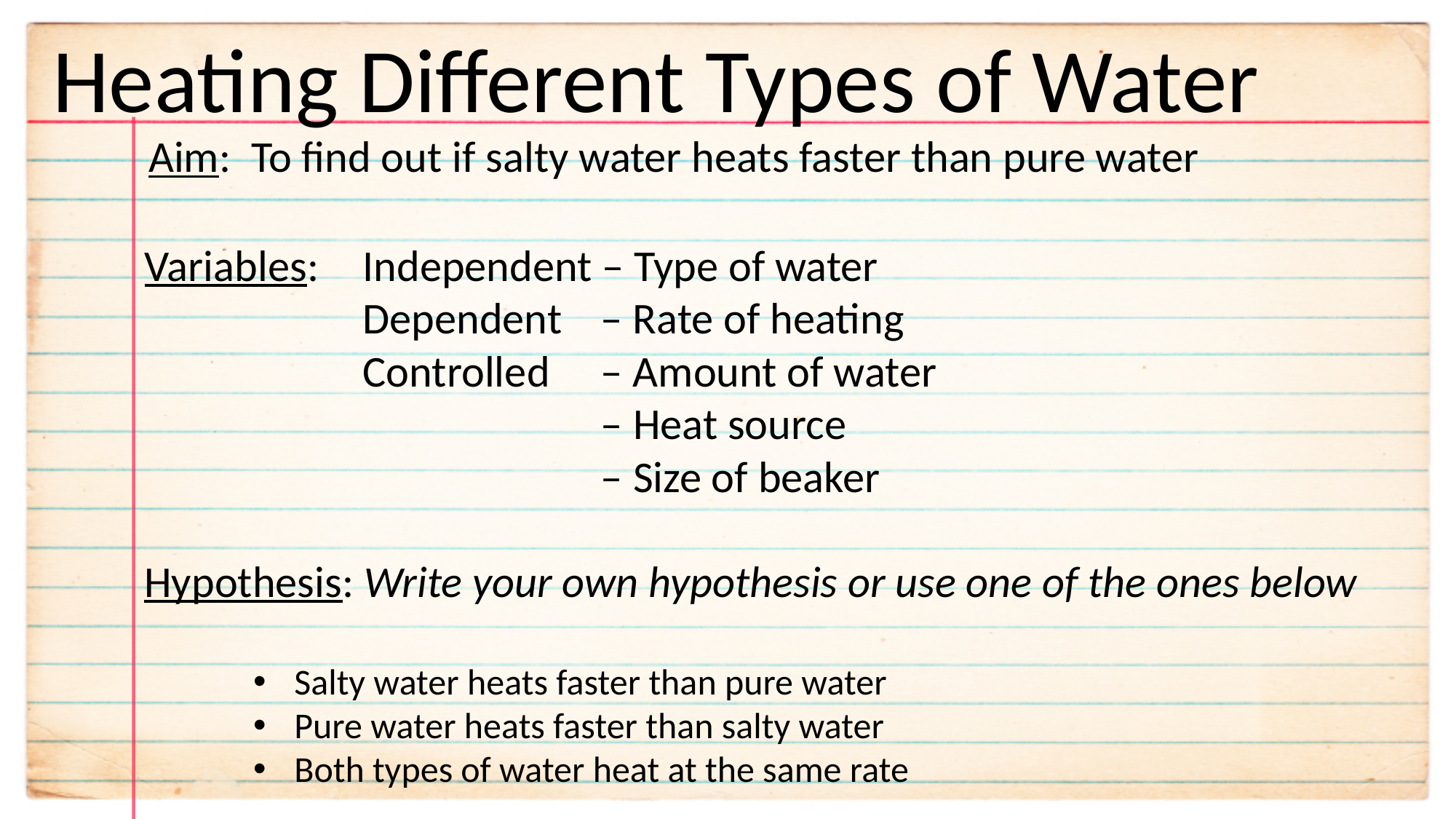

Heating Different Types of Water
Aim:  To find out if salty water heats faster than pure water
Variables: 	Independent – Type of water
		Dependent 	  – Rate of heating
		Controlled 	  – Amount of water
			        	  – Heat source
				  – Size of beaker
Hypothesis: Write your own hypothesis or use one of the ones below

Salty water heats faster than pure water
Pure water heats faster than salty water
Both types of water heat at the same rate